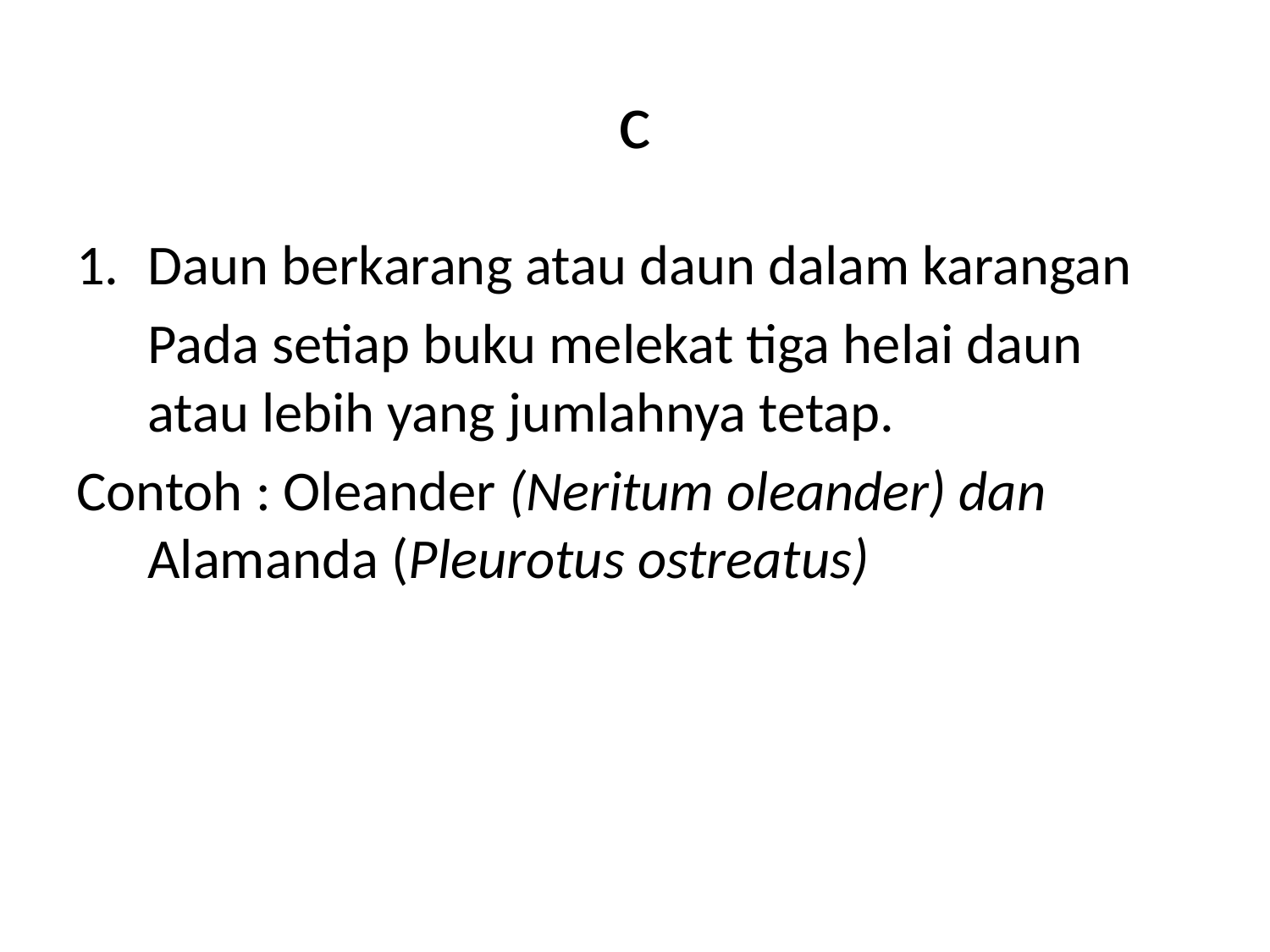

# c
Daun berkarang atau daun dalam karangan
	Pada setiap buku melekat tiga helai daun atau lebih yang jumlahnya tetap.
Contoh : Oleander (Neritum oleander) dan Alamanda (Pleurotus ostreatus)